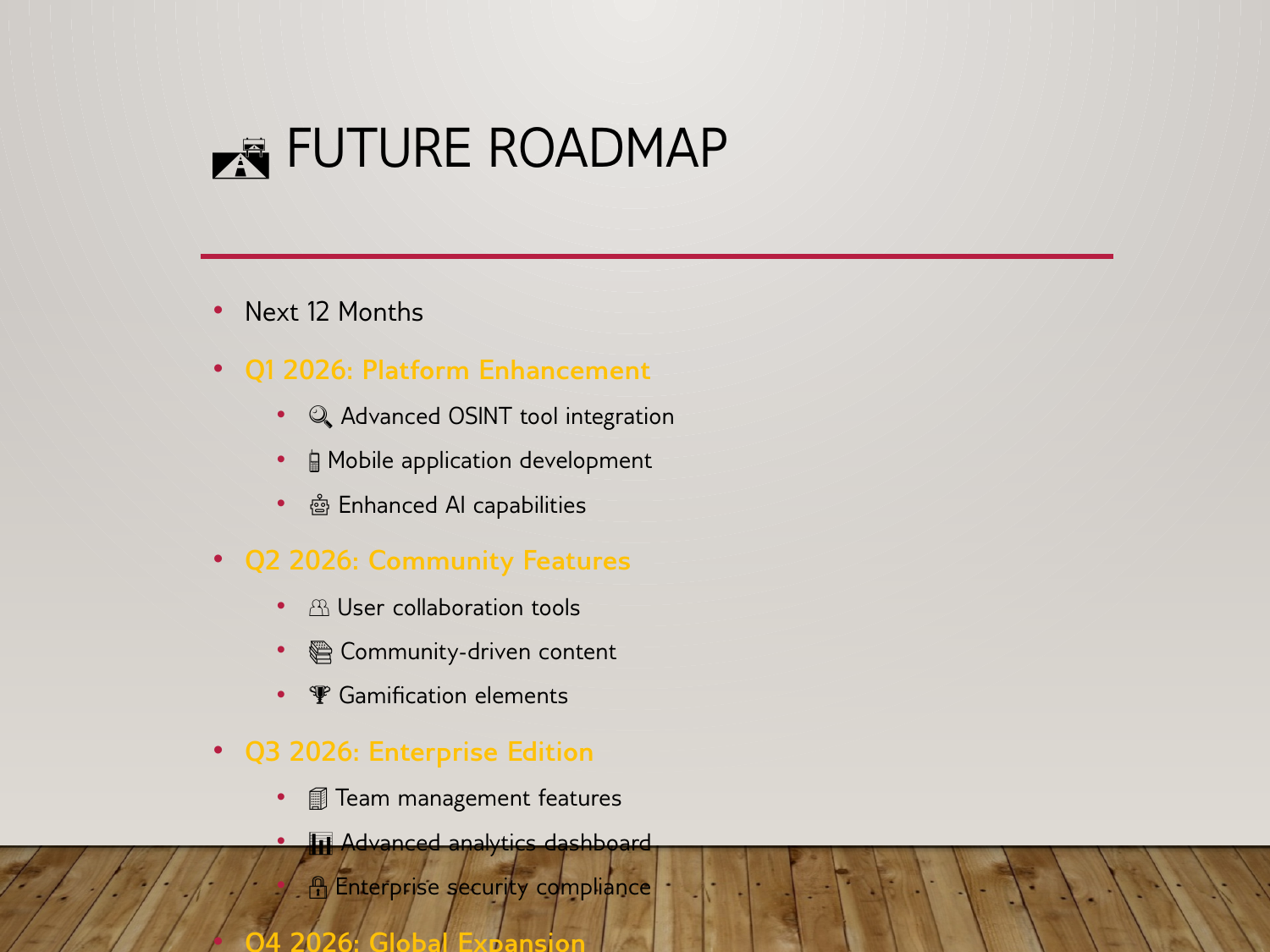

# 🛣️ Future Roadmap
Next 12 Months
Q1 2026: Platform Enhancement
🔍 Advanced OSINT tool integration
📱 Mobile application development
🤖 Enhanced AI capabilities
Q2 2026: Community Features
👥 User collaboration tools
📚 Community-driven content
🏆 Gamification elements
Q3 2026: Enterprise Edition
🏢 Team management features
📊 Advanced analytics dashboard
🔒 Enterprise security compliance
Q4 2026: Global Expansion
🌍 Multi-language support
🎓 University partnerships
📜 Professional certifications